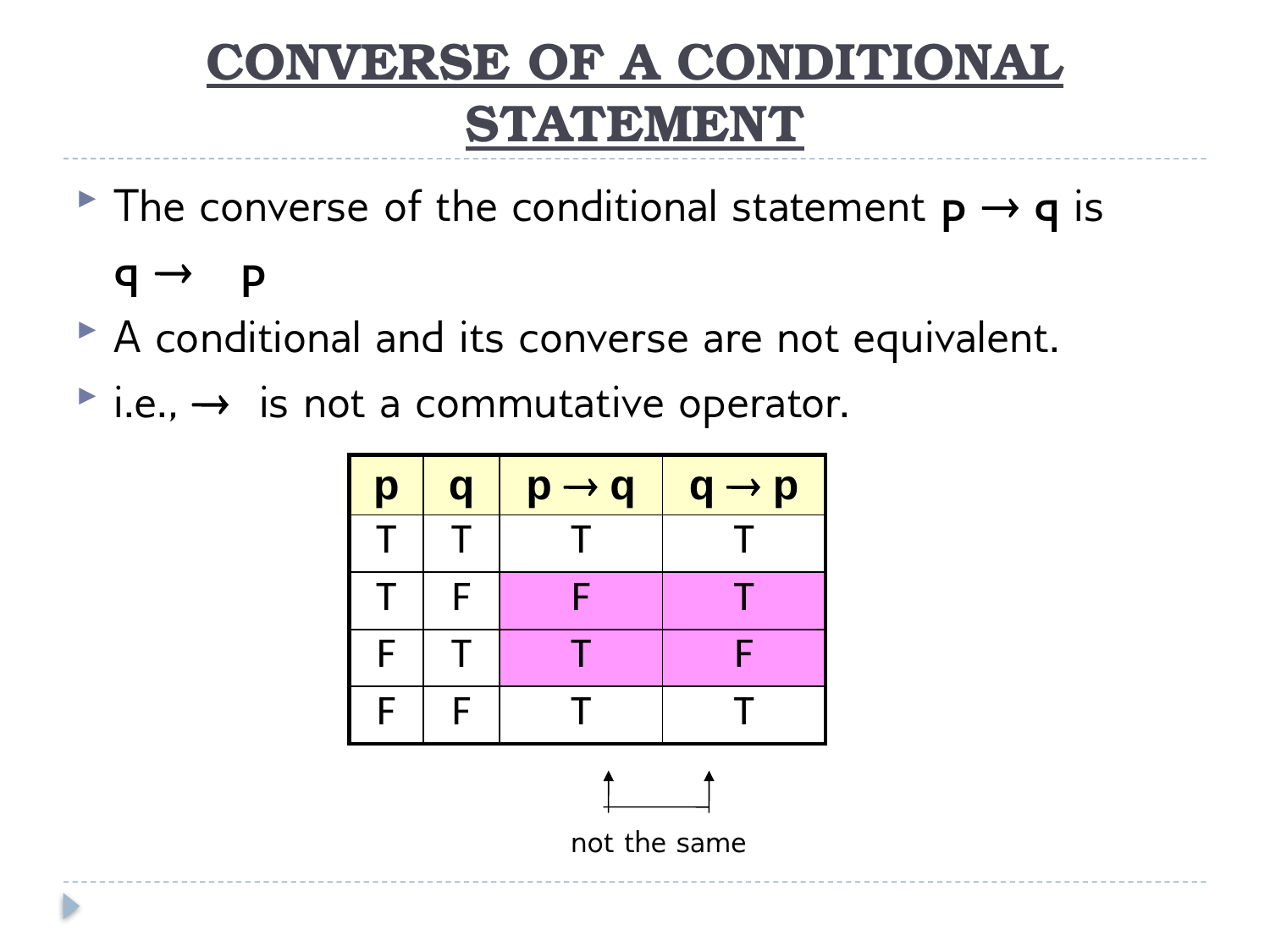

# CONVERSE OF A CONDITIONAL STATEMENT
The converse of the conditional statement p → q is
	q →	p
A conditional and its converse are not equivalent.
i.e., →  is not a commutative operator.

| p | q | p → q | q → p |
| --- | --- | --- | --- |
| T | T | T | T |
| T | F | F | T |
| F | T | T | F |
| F | F | T | T |

not the same